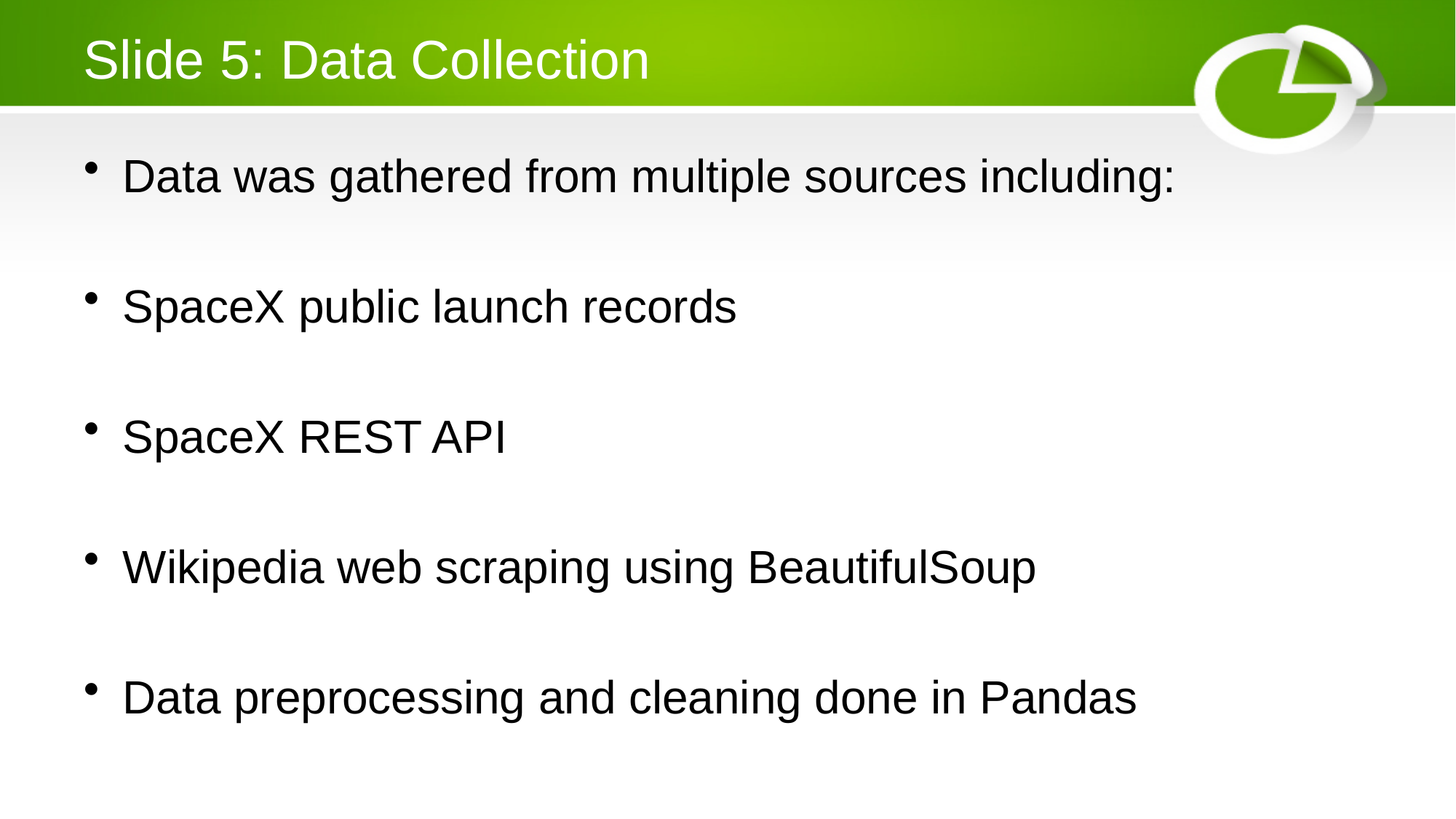

# Slide 5: Data Collection
Data was gathered from multiple sources including:

SpaceX public launch records

SpaceX REST API

Wikipedia web scraping using BeautifulSoup

Data preprocessing and cleaning done in Pandas